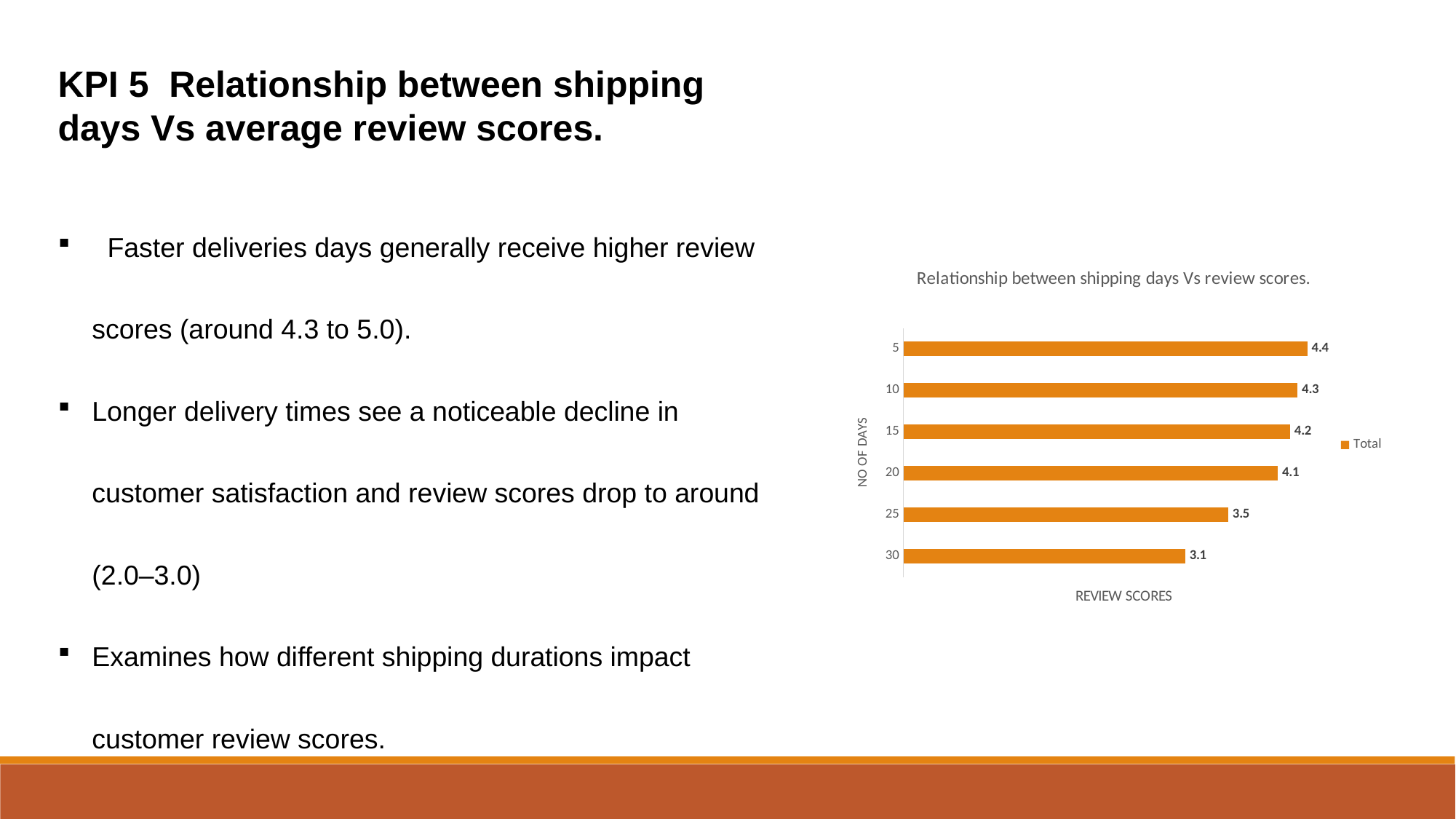

KPI 5  Relationship between shipping days Vs average review scores.

  Faster deliveries days generally receive higher review scores (around 4.3 to 5.0).
Longer delivery times see a noticeable decline in customer satisfaction and review scores drop to around (2.0–3.0)
Examines how different shipping durations impact customer review scores.

### Chart: Weekday Vs Weekend Payment Statistics

| Category |
|---|

### Chart: Relationship between shipping days Vs review scores.

| Category | Total |
|---|---|
| 30 | 3.0700934579439254 |
| 25 | 3.538812785388128 |
| 20 | 4.07966573816156 |
| 15 | 4.212522576760987 |
| 10 | 4.294117647058823 |
| 5 | 4.40209324452902 |